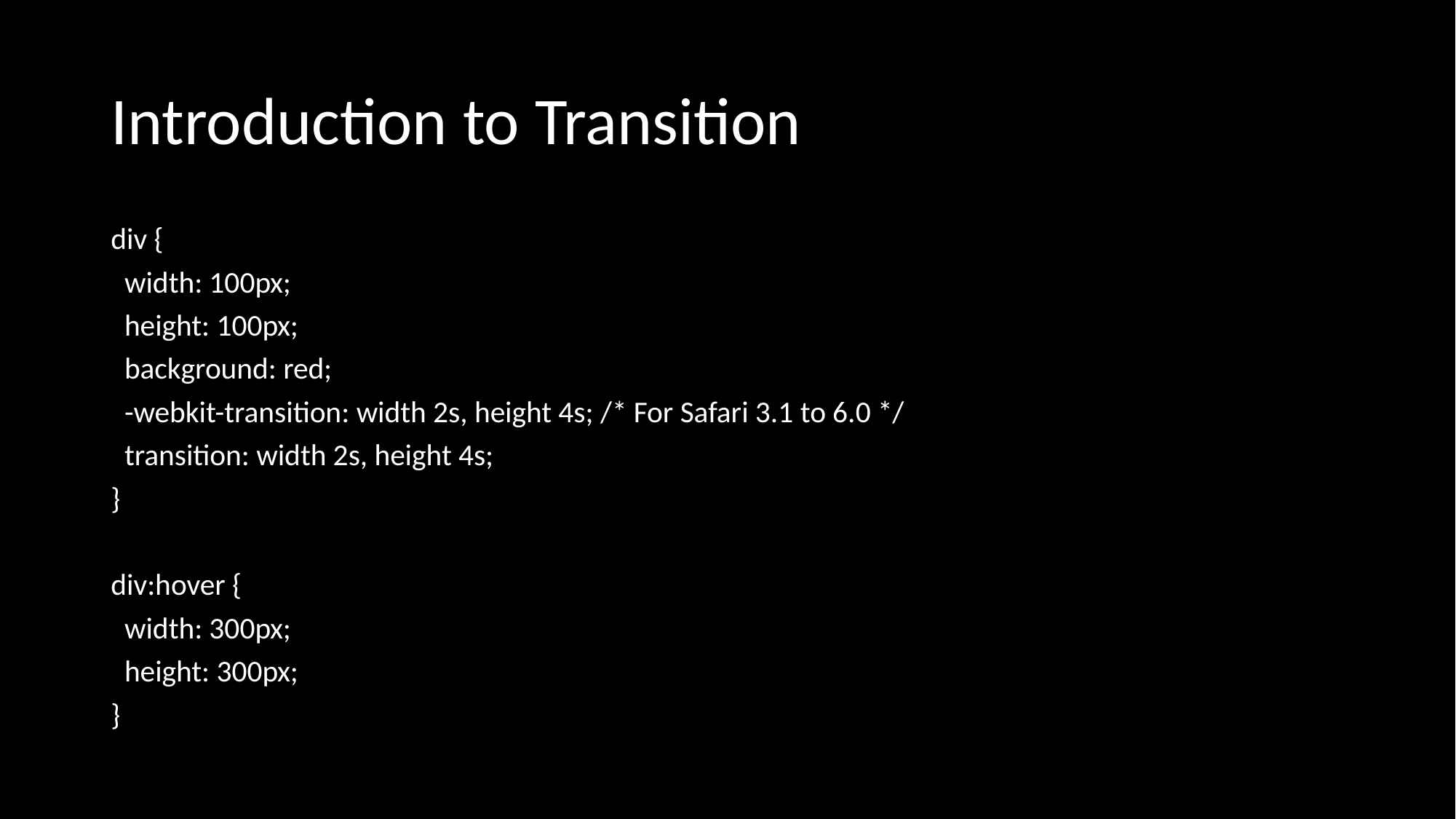

# Introduction to Transition
div {
  width: 100px;
  height: 100px;
  background: red;
  -webkit-transition: width 2s, height 4s; /* For Safari 3.1 to 6.0 */
  transition: width 2s, height 4s;
}

div:hover {
  width: 300px;
  height: 300px;
}